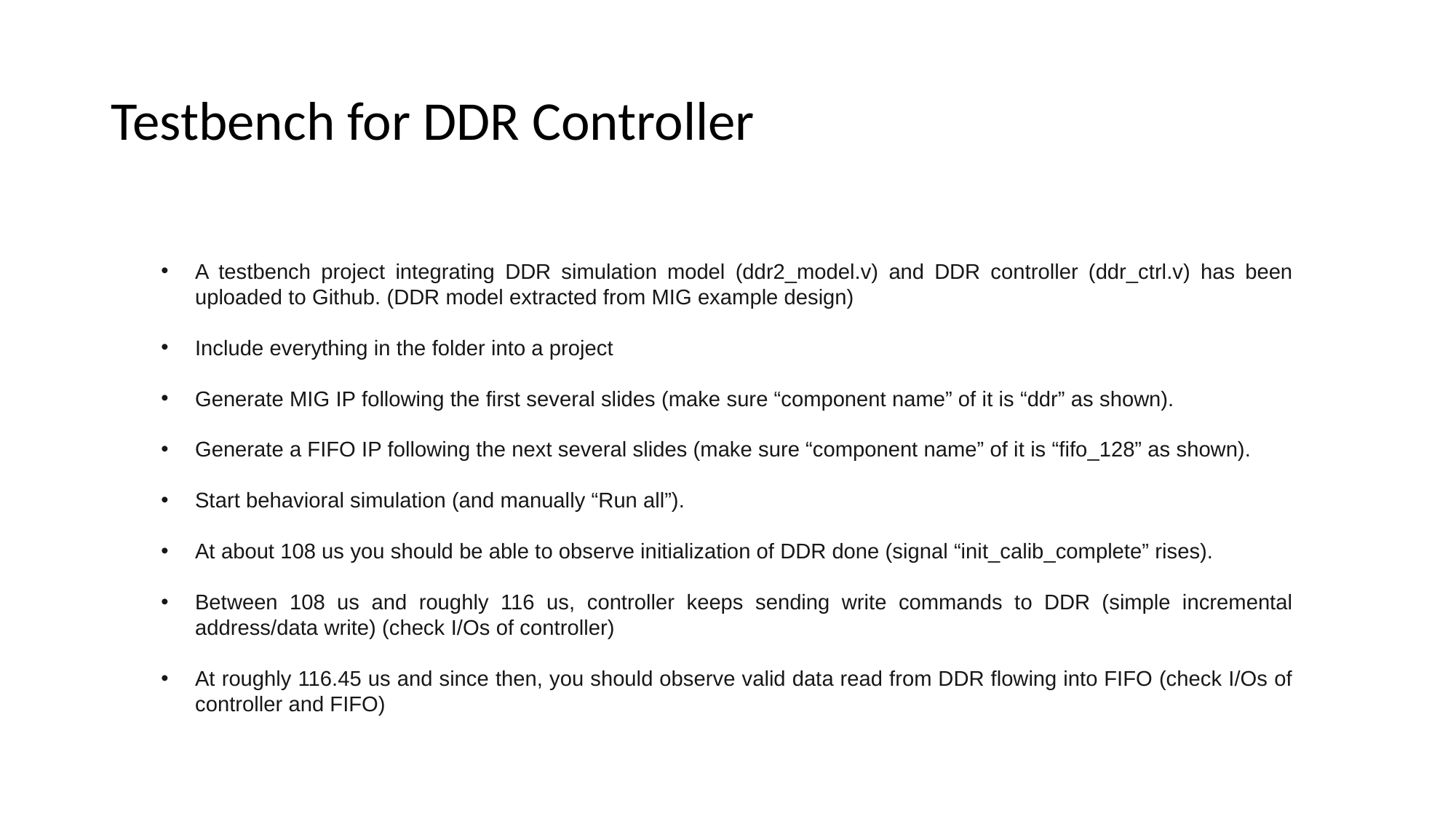

# Testbench for DDR Controller
A testbench project integrating DDR simulation model (ddr2_model.v) and DDR controller (ddr_ctrl.v) has been uploaded to Github. (DDR model extracted from MIG example design)

Include everything in the folder into a project

Generate MIG IP following the first several slides (make sure “component name” of it is “ddr” as shown).

Generate a FIFO IP following the next several slides (make sure “component name” of it is “fifo_128” as shown).

Start behavioral simulation (and manually “Run all”).

At about 108 us you should be able to observe initialization of DDR done (signal “init_calib_complete” rises).

Between 108 us and roughly 116 us, controller keeps sending write commands to DDR (simple incremental address/data write) (check I/Os of controller)

At roughly 116.45 us and since then, you should observe valid data read from DDR flowing into FIFO (check I/Os of controller and FIFO)